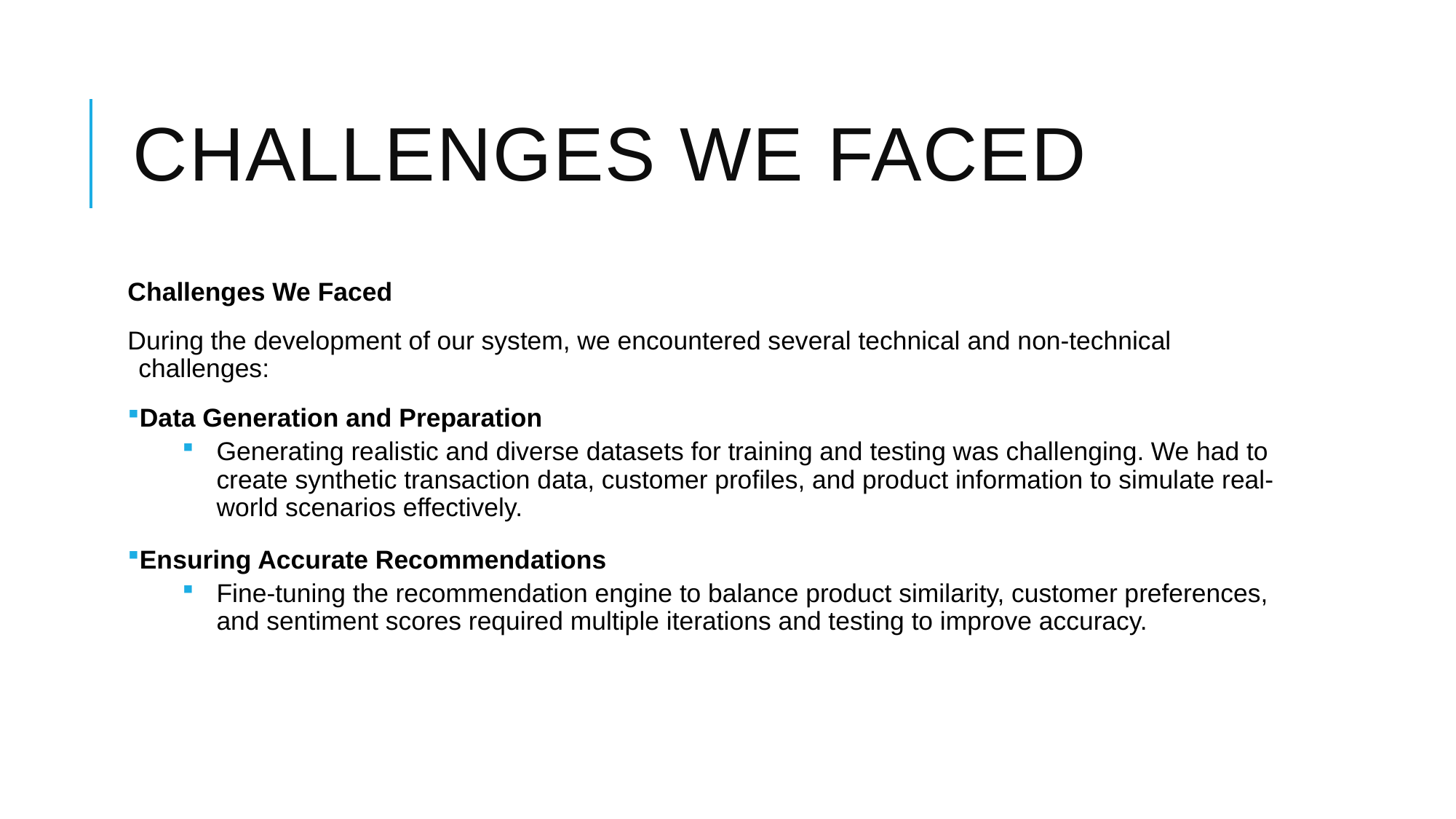

# CHALLENGES WE FACED
Challenges We Faced
During the development of our system, we encountered several technical and non-technical challenges:
Data Generation and Preparation
Generating realistic and diverse datasets for training and testing was challenging. We had to create synthetic transaction data, customer profiles, and product information to simulate real-world scenarios effectively.
Ensuring Accurate Recommendations
Fine-tuning the recommendation engine to balance product similarity, customer preferences, and sentiment scores required multiple iterations and testing to improve accuracy.